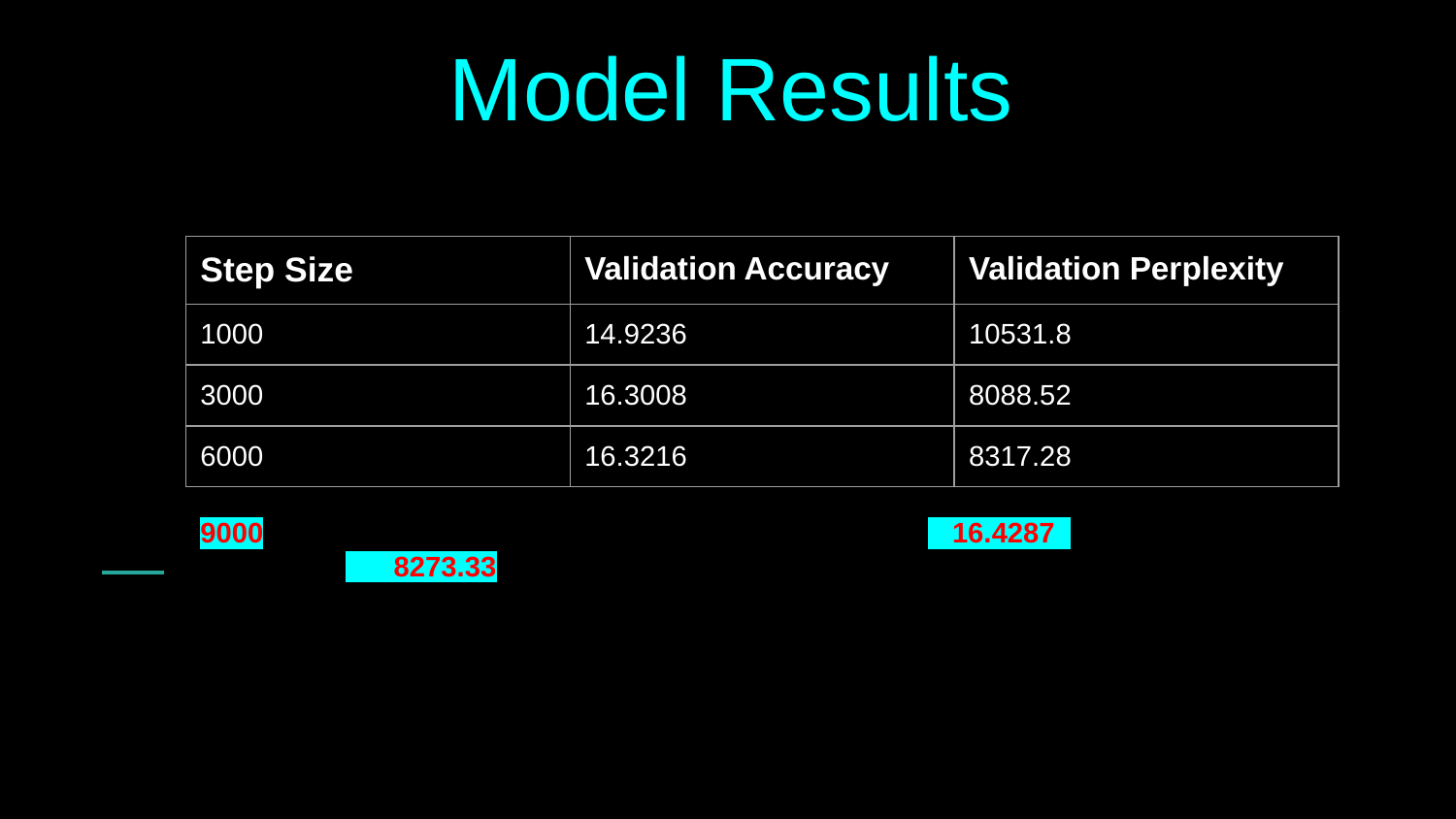

# Model Results
| Step Size | Validation Accuracy | Validation Perplexity |
| --- | --- | --- |
| 1000 | 14.9236 | 10531.8 |
| 3000 | 16.3008 | 8088.52 |
| 6000 | 16.3216 | 8317.28 |
9000					   16.4287  			      8273.33